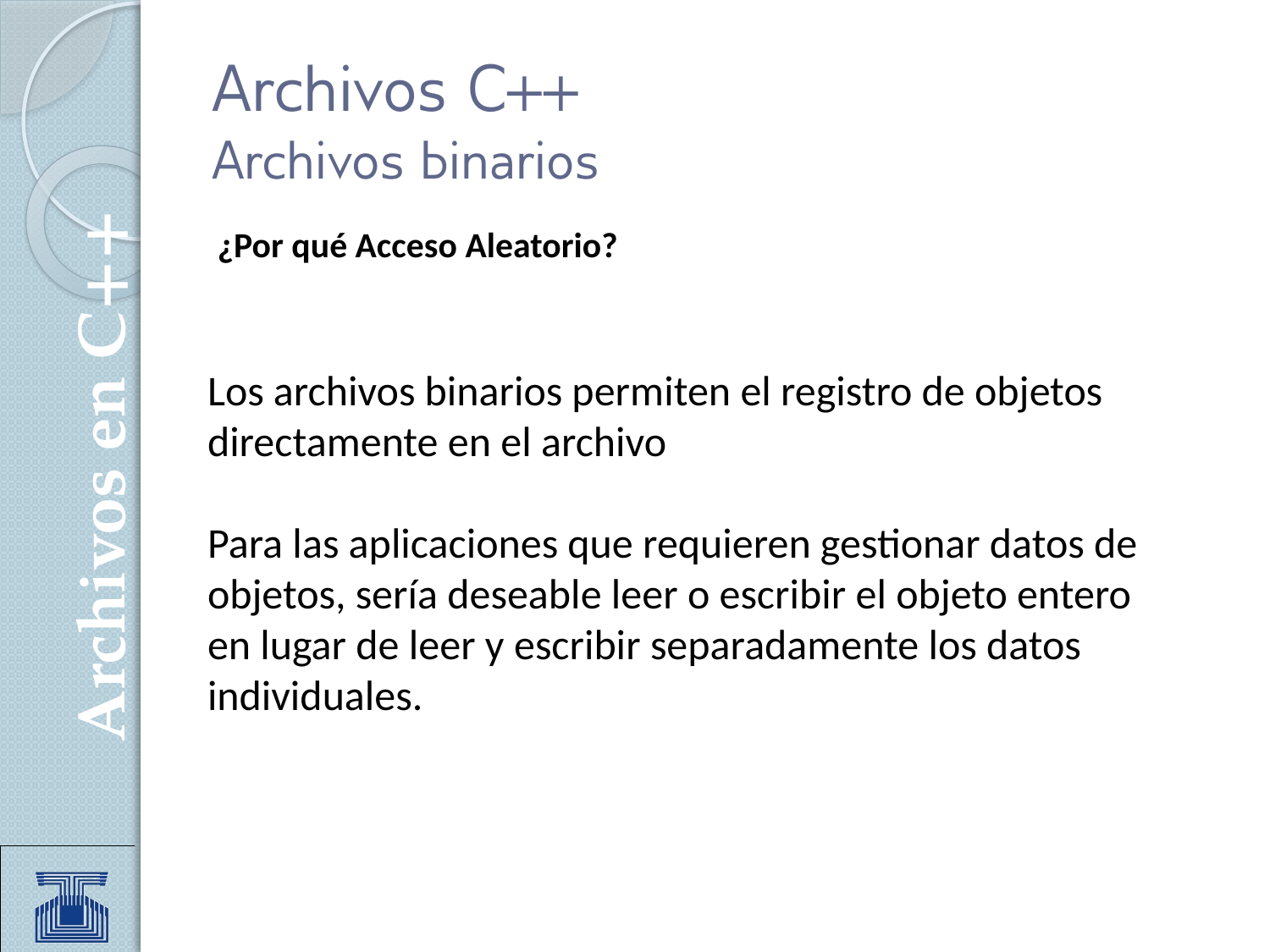

# Archivos C++ Archivos binarios
¿Por qué Acceso Aleatorio?

Los archivos binarios permiten el registro de objetos directamente en el archivo

Para las aplicaciones que requieren gestionar datos de objetos, sería deseable leer o escribir el objeto entero en lugar de leer y escribir separadamente los datos individuales.

Archivos en C++